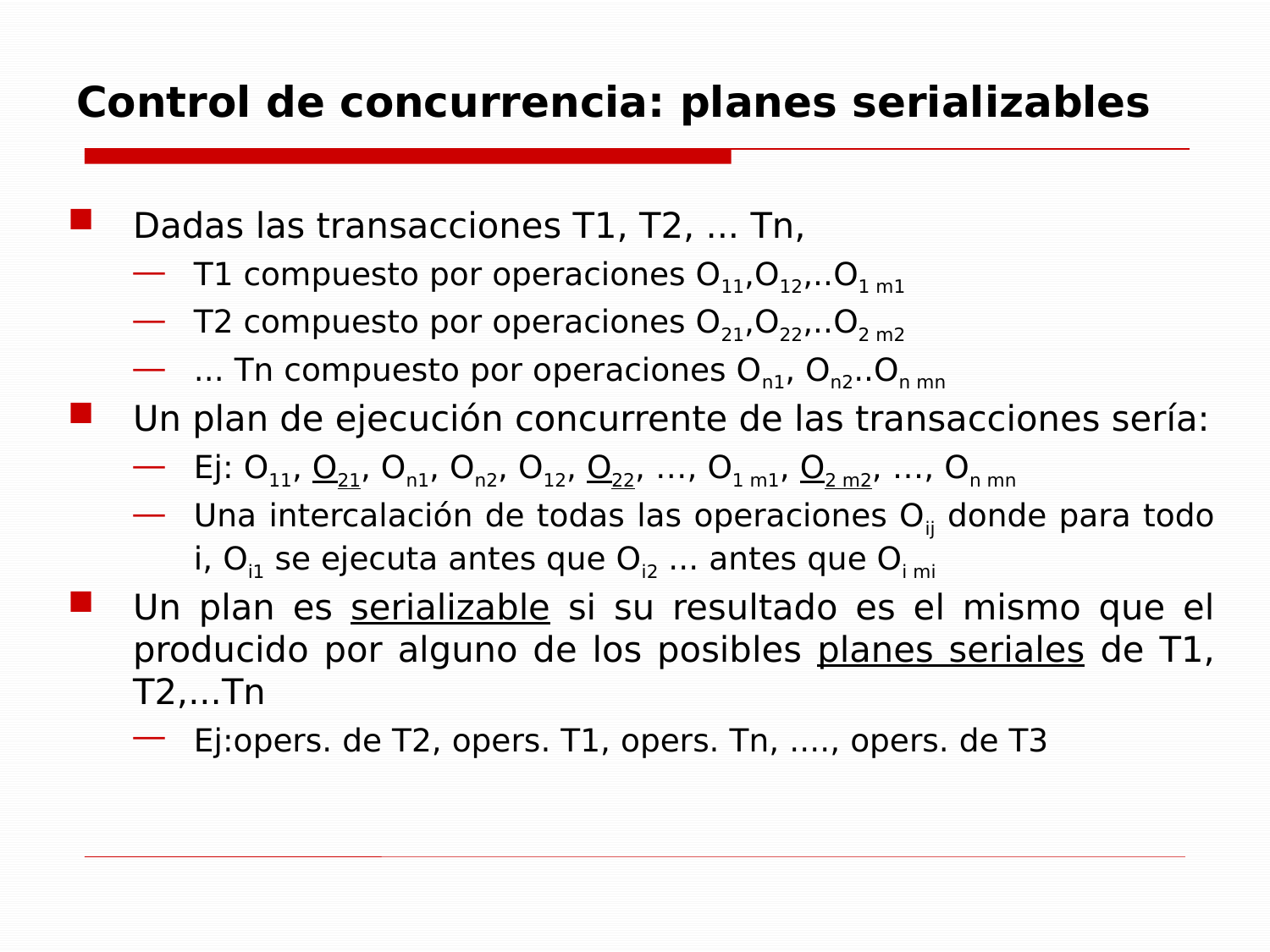

# Control de concurrencia: planes serializables
Dadas las transacciones T1, T2, ... Tn,
T1 compuesto por operaciones O11,O12,..O1 m1
T2 compuesto por operaciones O21,O22,..O2 m2
... Tn compuesto por operaciones On1, On2..On mn
Un plan de ejecución concurrente de las transacciones sería:
Ej: O11, O21, On1, On2, O12, O22, …, O1 m1, O2 m2, …, On mn
Una intercalación de todas las operaciones Oij donde para todo i, Oi1 se ejecuta antes que Oi2 ... antes que Oi mi
Un plan es serializable si su resultado es el mismo que el producido por alguno de los posibles planes seriales de T1, T2,...Tn
Ej:opers. de T2, opers. T1, opers. Tn, ...., opers. de T3